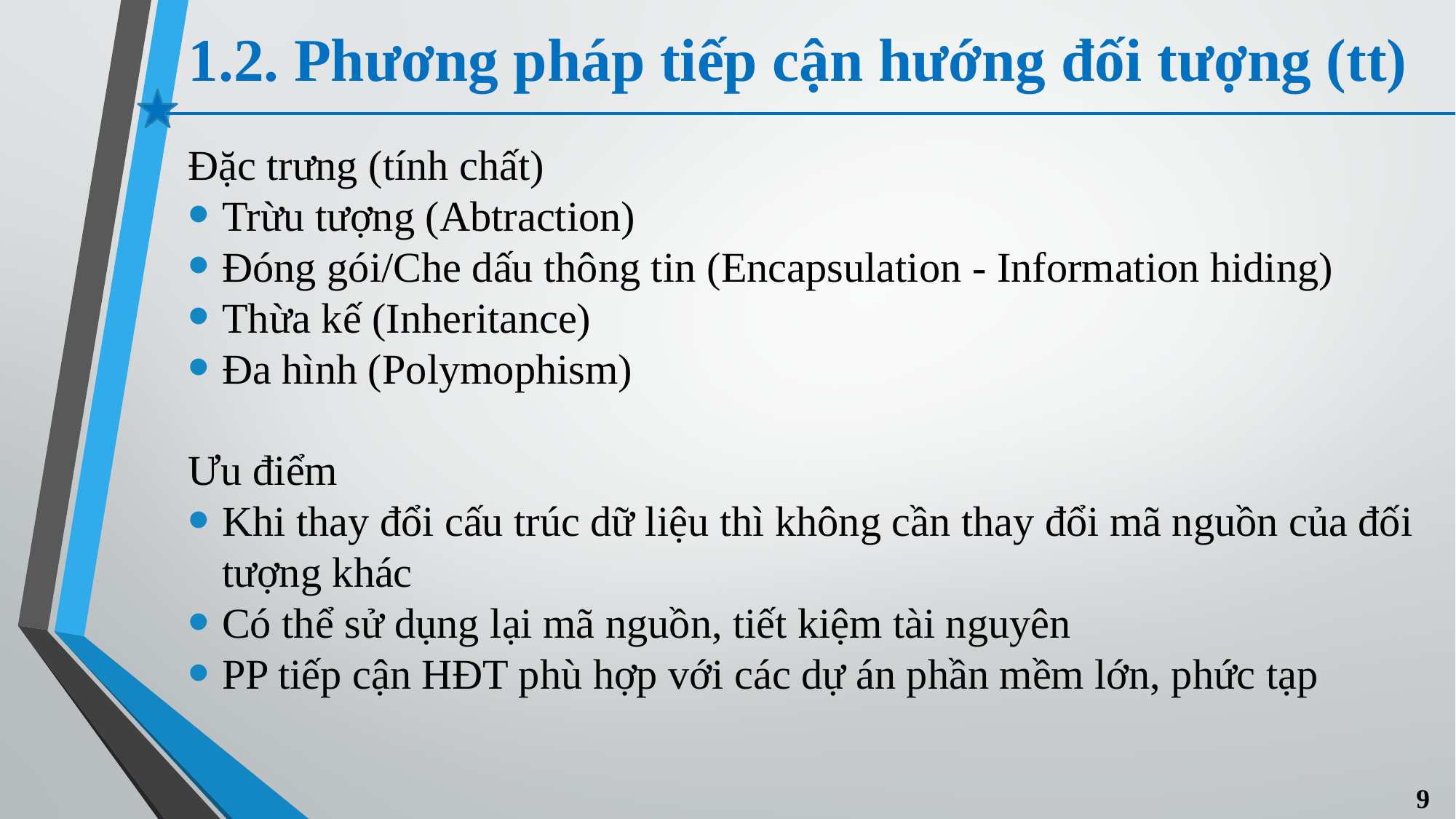

# 1.2. Phương pháp tiếp cận hướng đối tượng (tt)
Đặc trưng (tính chất)
Trừu tượng (Abtraction)
Đóng gói/Che dấu thông tin (Encapsulation - Information hiding)
Thừa kế (Inheritance)
Đa hình (Polymophism)

Ưu điểm
Khi thay đổi cấu trúc dữ liệu thì không cần thay đổi mã nguồn của đối tượng khác
Có thể sử dụng lại mã nguồn, tiết kiệm tài nguyên
PP tiếp cận HĐT phù hợp với các dự án phần mềm lớn, phức tạp
9